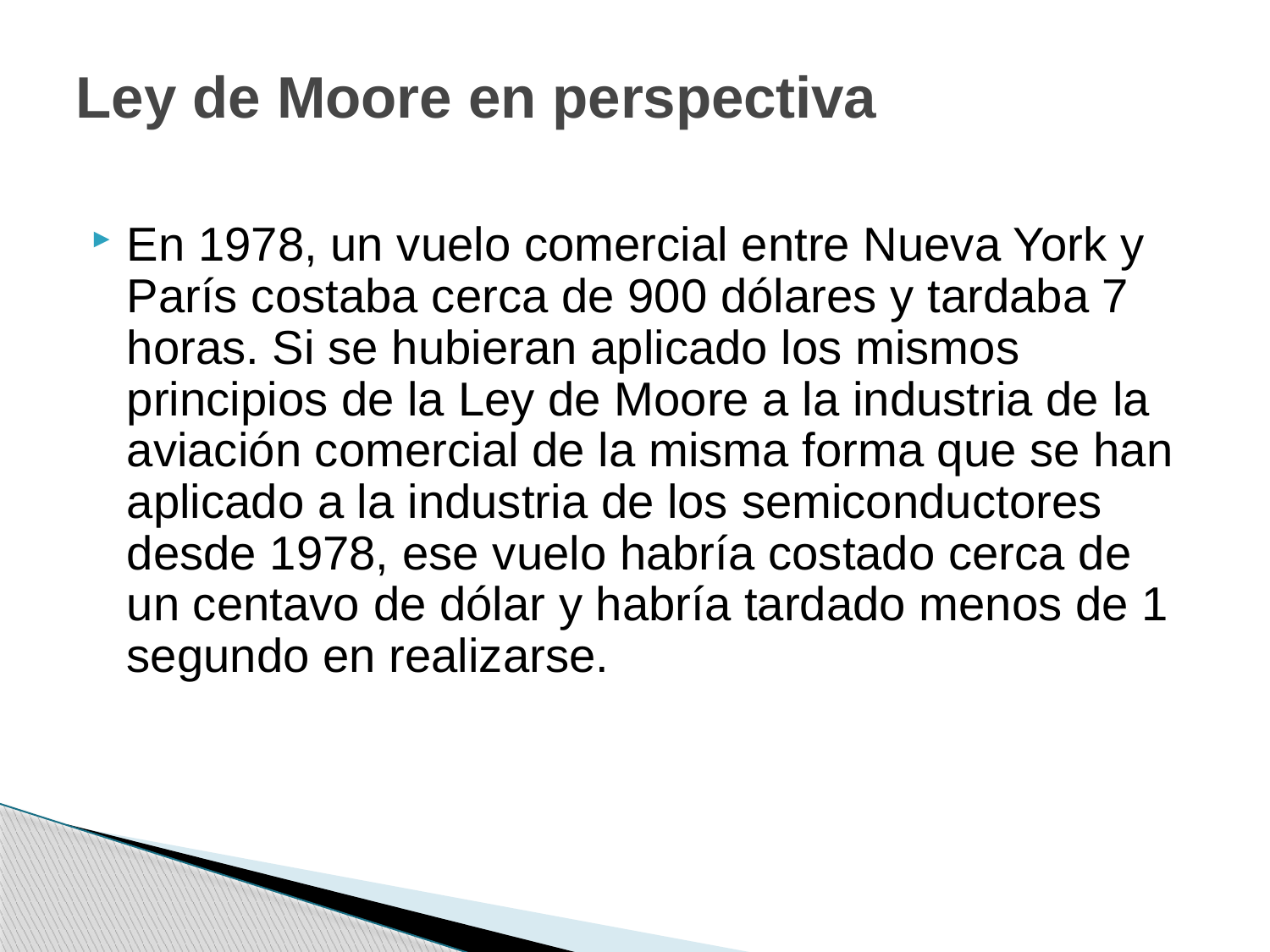

# Ley de Moore en perspectiva

En 1978, un vuelo comercial entre Nueva York y París costaba cerca de 900 dólares y tardaba 7 horas. Si se hubieran aplicado los mismos principios de la Ley de Moore a la industria de la aviación comercial de la misma forma que se han aplicado a la industria de los semiconductores desde 1978, ese vuelo habría costado cerca de un centavo de dólar y habría tardado menos de 1 segundo en realizarse.